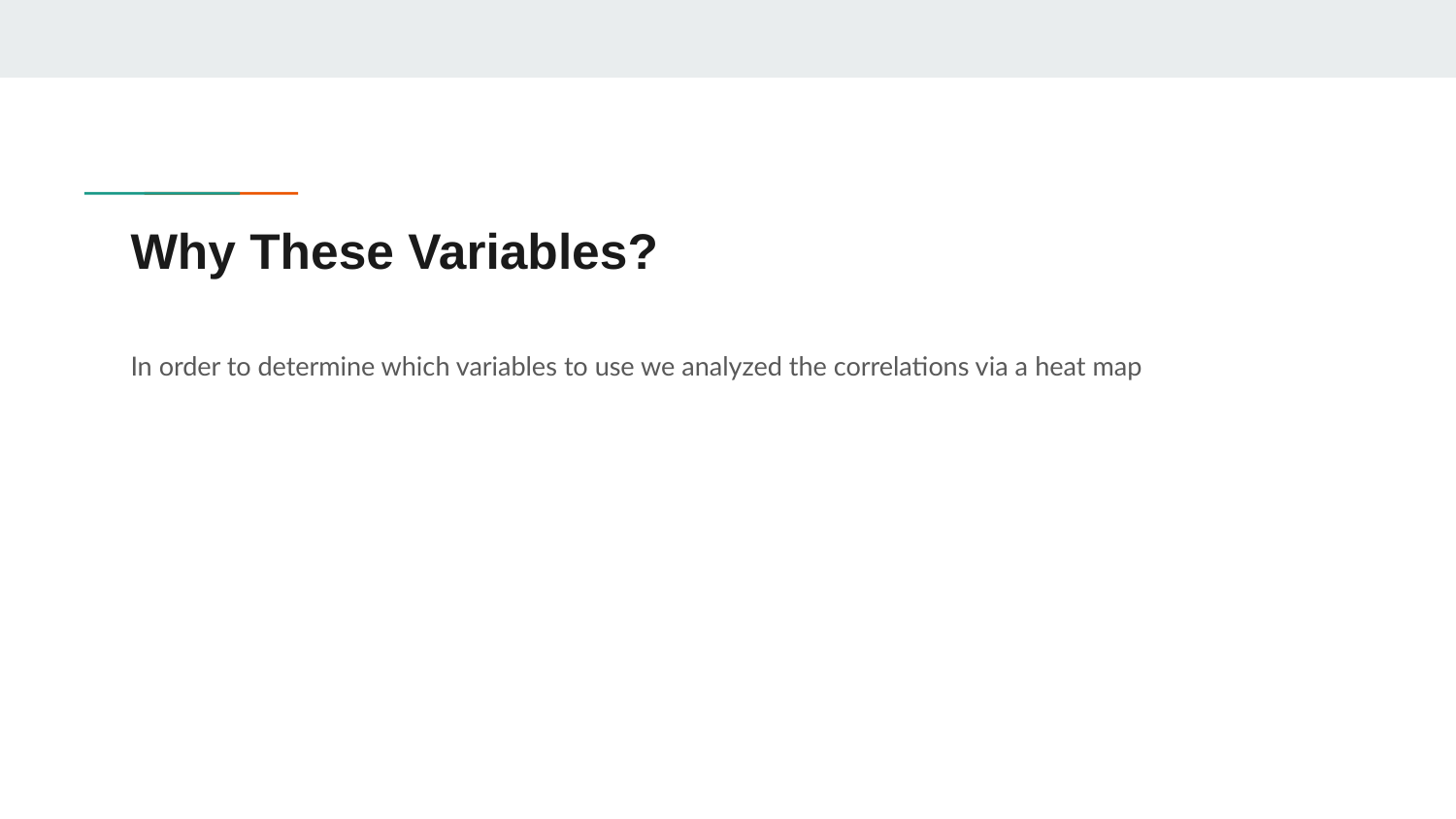

# Why These Variables?
In order to determine which variables to use we analyzed the correlations via a heat map